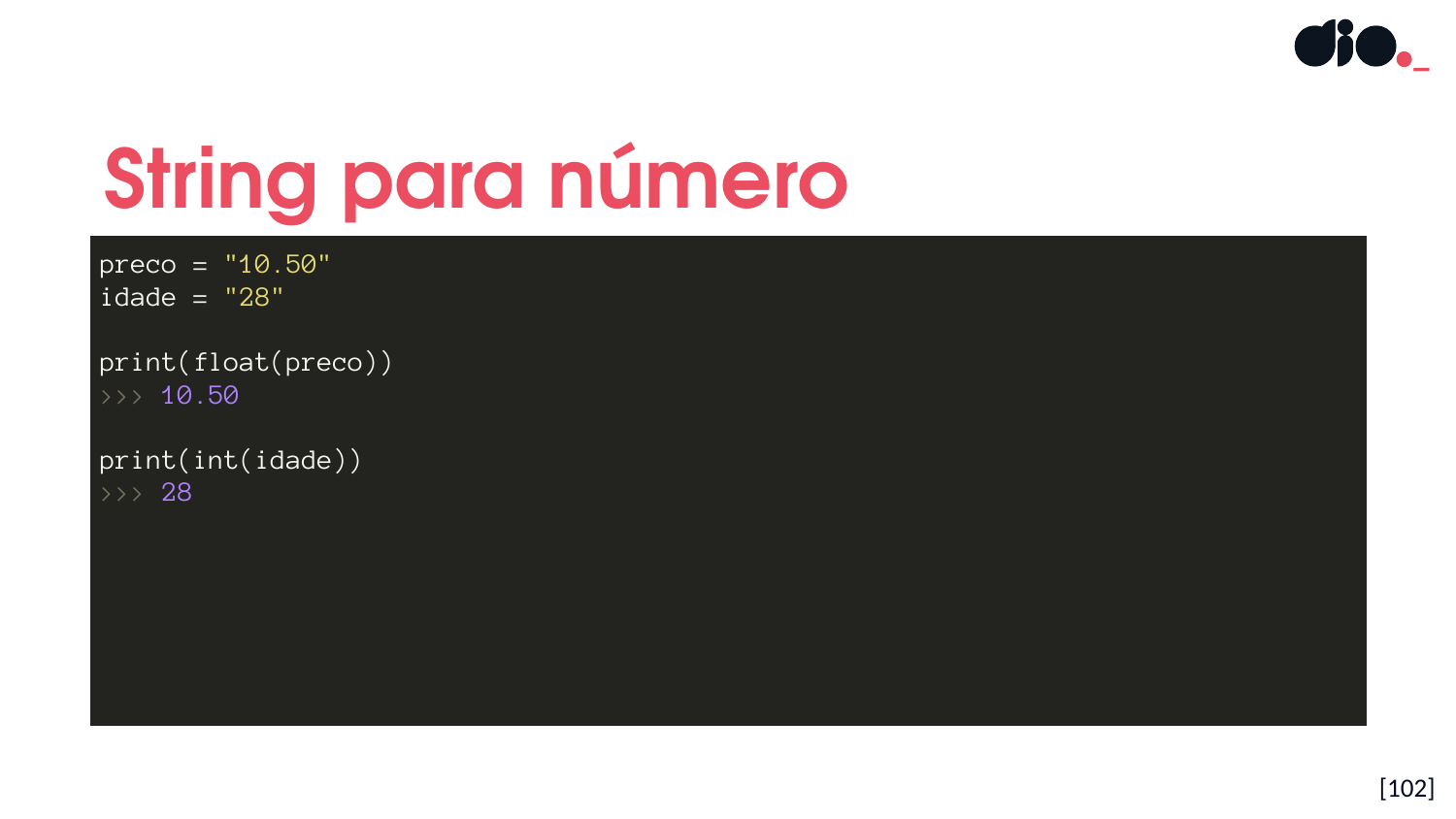

String para número

| preco = "10.50" idade = "28" print(float(preco)) >>> 10.50 print(int(idade)) >>> 28 |
| --- |
[102]